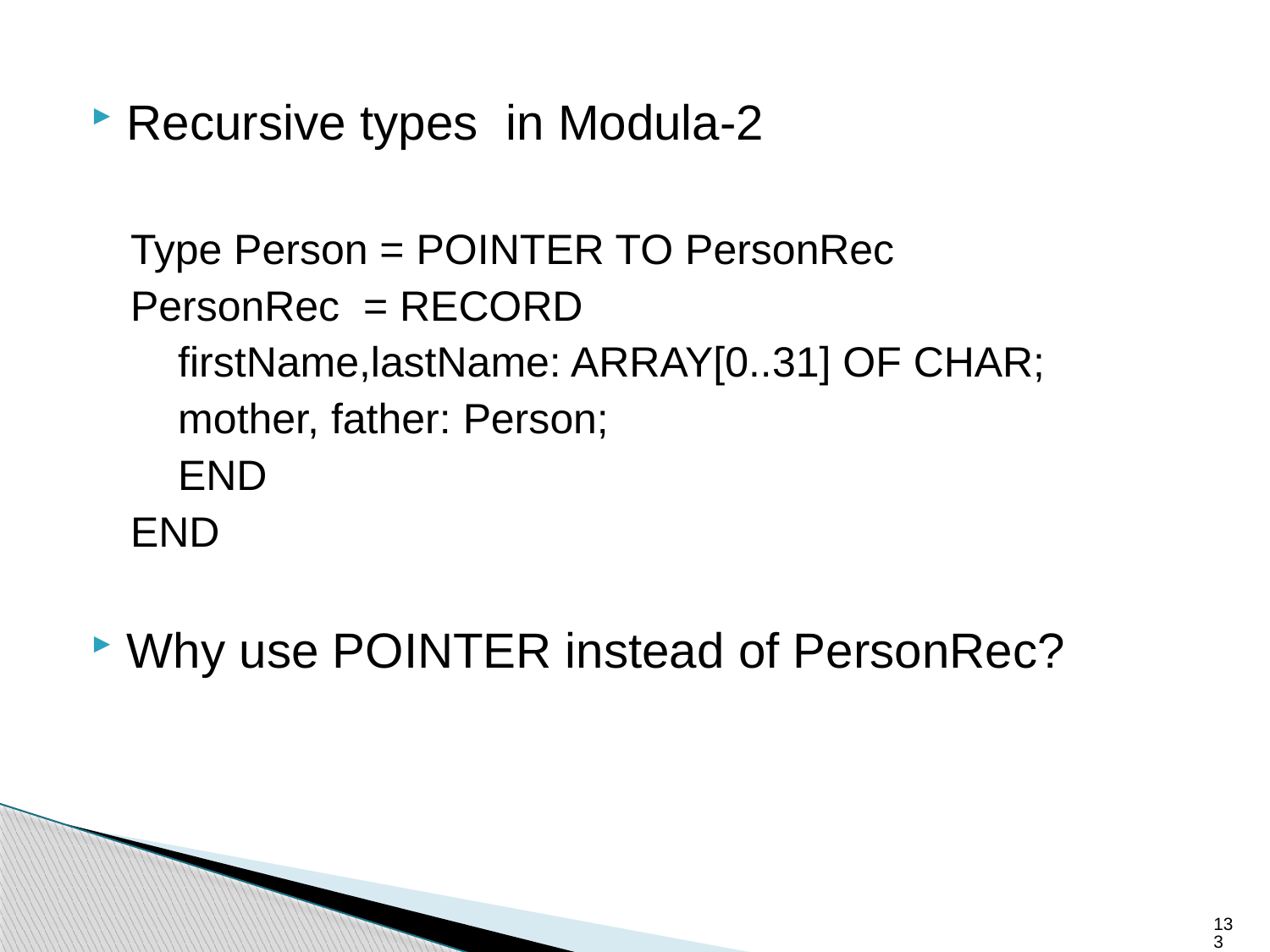

Recursive types  in Modula-2

Type Person = POINTER TO PersonRec
PersonRec  = RECORD
    firstName,lastName: ARRAY[0..31] OF CHAR;
    mother, father: Person;
    END
END

Why use POINTER instead of PersonRec?
133